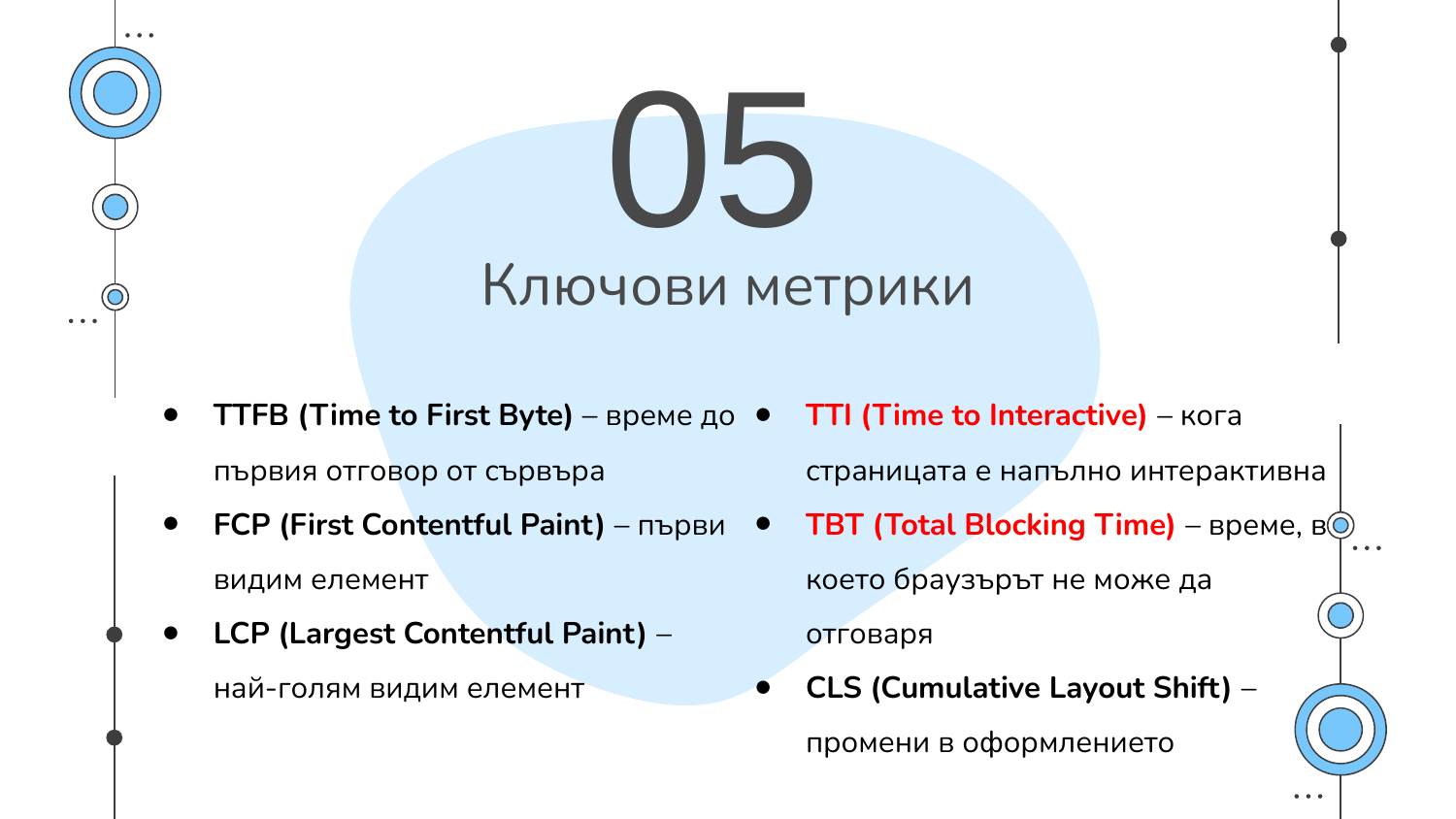

05
# Ключови метрики
TTI (Time to Interactive) – кога страницата е напълно интерактивна
TBT (Total Blocking Time) – време, в което браузърът не може да отговаря
CLS (Cumulative Layout Shift) – промени в оформлението
TTFB (Time to First Byte) – време до първия отговор от сървъра
FCP (First Contentful Paint) – първи видим елемент
LCP (Largest Contentful Paint) – най-голям видим елемент